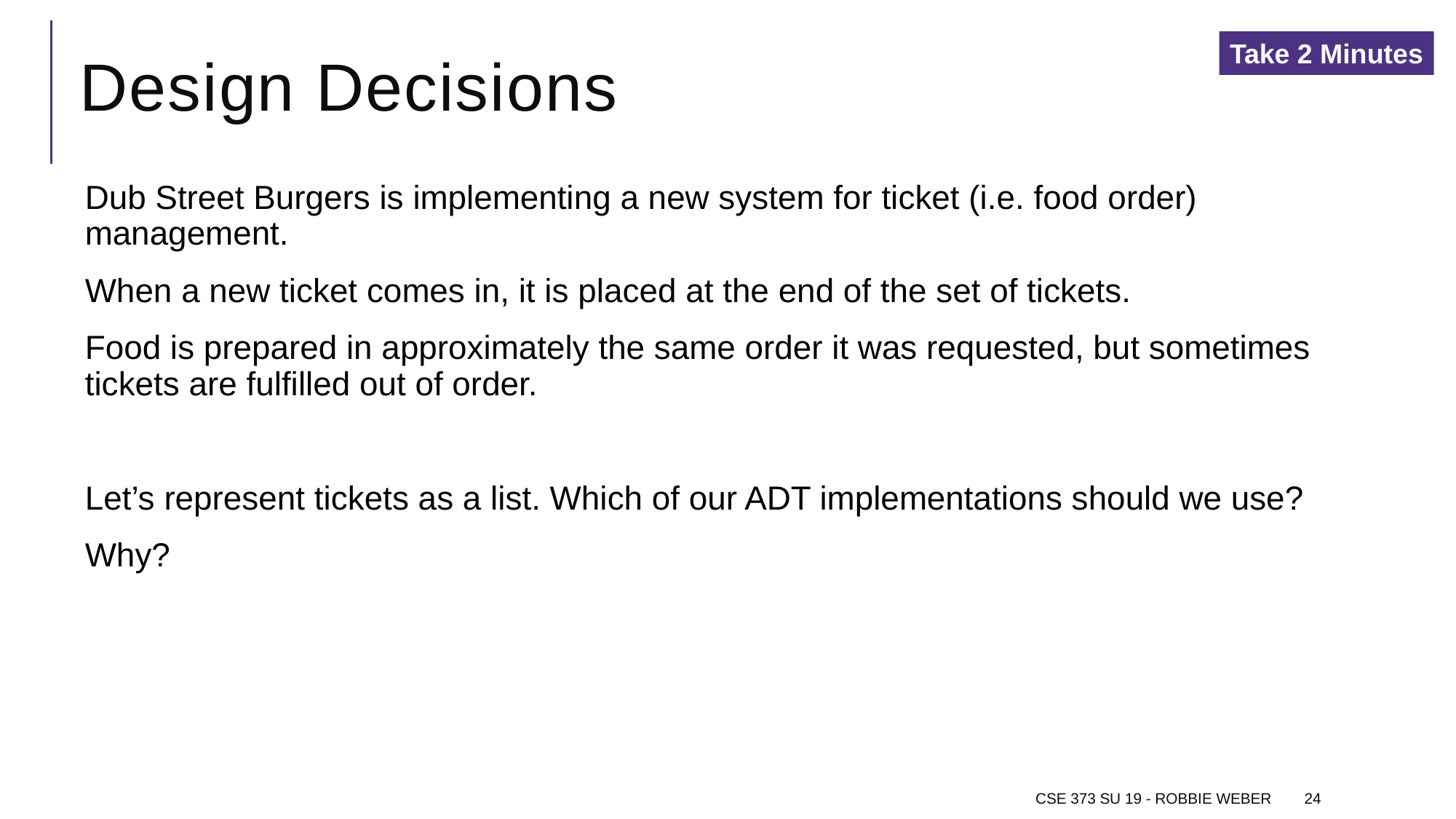

# Design Decisions
Take 2 Minutes
Dub Street Burgers is implementing a new system for ticket (i.e. food order) management.
When a new ticket comes in, it is placed at the end of the set of tickets.
Food is prepared in approximately the same order it was requested, but sometimes tickets are fulfilled out of order.

Let’s represent tickets as a list. Which of our ADT implementations should we use?
Why?

CSE 373 Su 19 - Robbie Weber
24